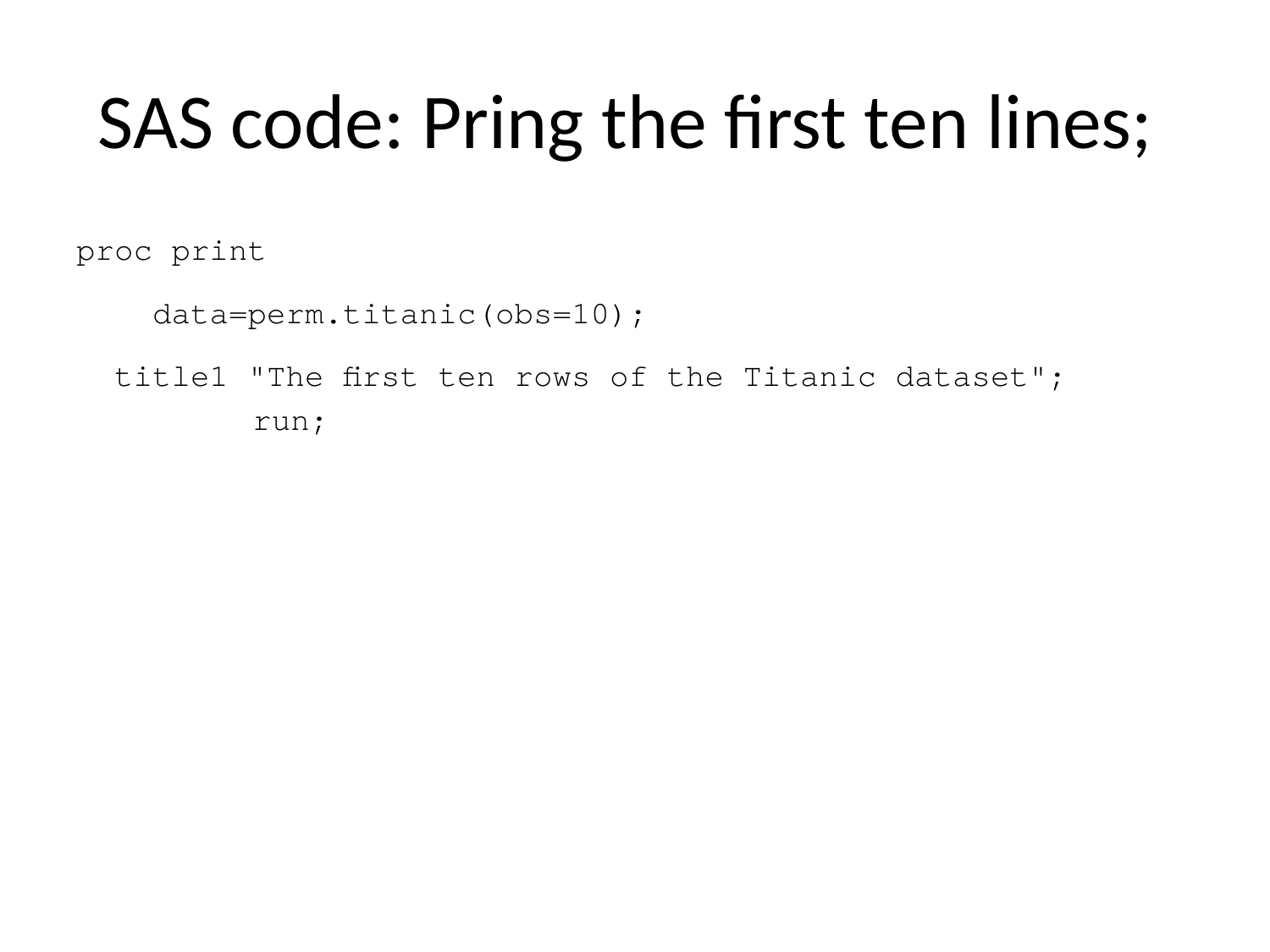

# SAS code: Pring the first ten lines;
proc print
    data=perm.titanic(obs=10);
  title1 "The first ten rows of the Titanic dataset";
run;